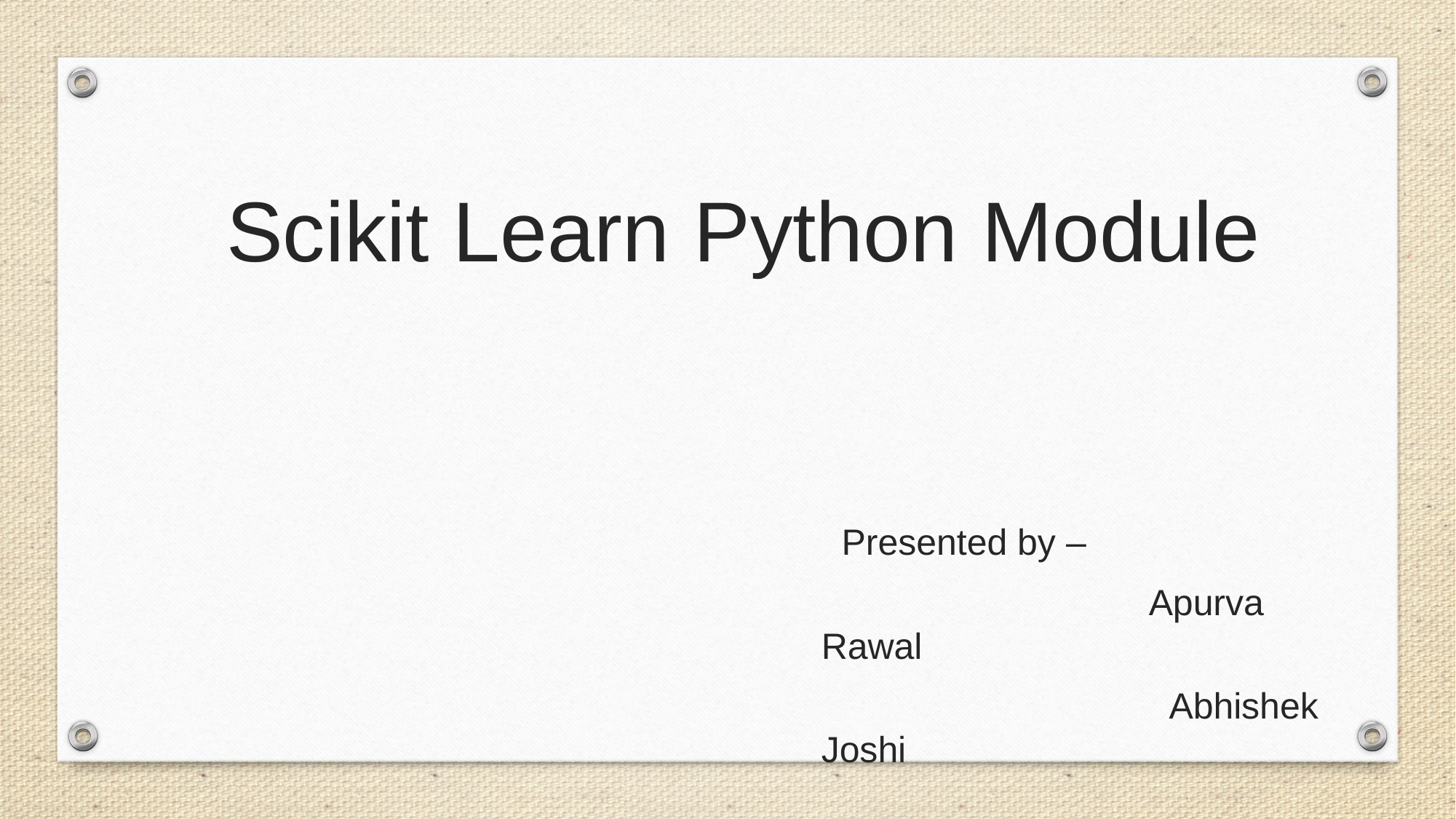

Scikit Learn Python Module
  Presented by –
			Apurva Rawal
			  Abhishek Joshi